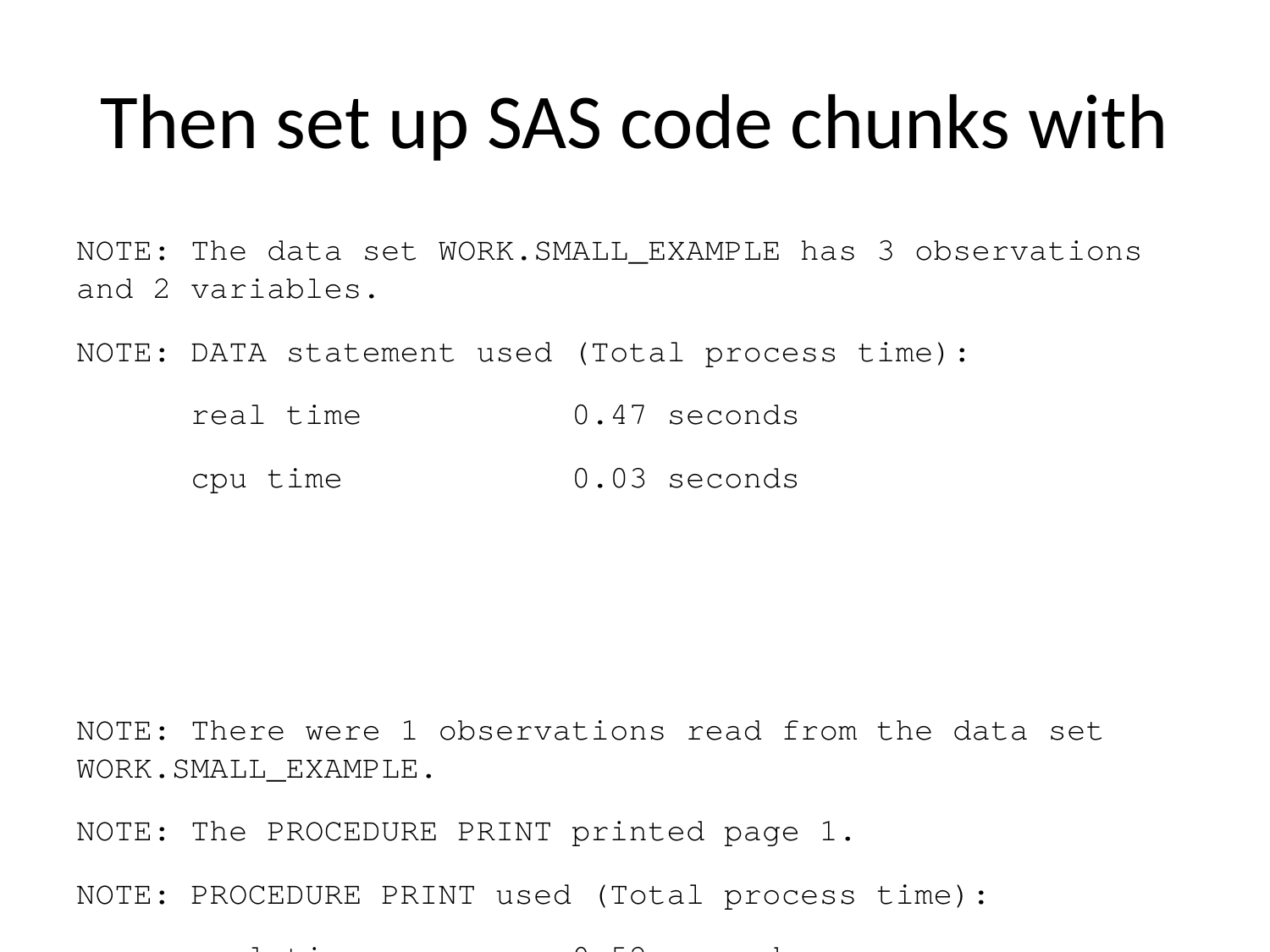

# Then set up SAS code chunks with
NOTE: The data set WORK.SMALL_EXAMPLE has 3 observations and 2 variables.
NOTE: DATA statement used (Total process time):
      real time           0.47 seconds
      cpu time            0.03 seconds

NOTE: There were 1 observations read from the data set WORK.SMALL_EXAMPLE.
NOTE: The PROCEDURE PRINT printed page 1.
NOTE: PROCEDURE PRINT used (Total process time):
      real time           0.52 seconds
      cpu time            0.03 seconds

##                              First row of data
##
##                                Obs    x    y
##
##                                 1     1    2